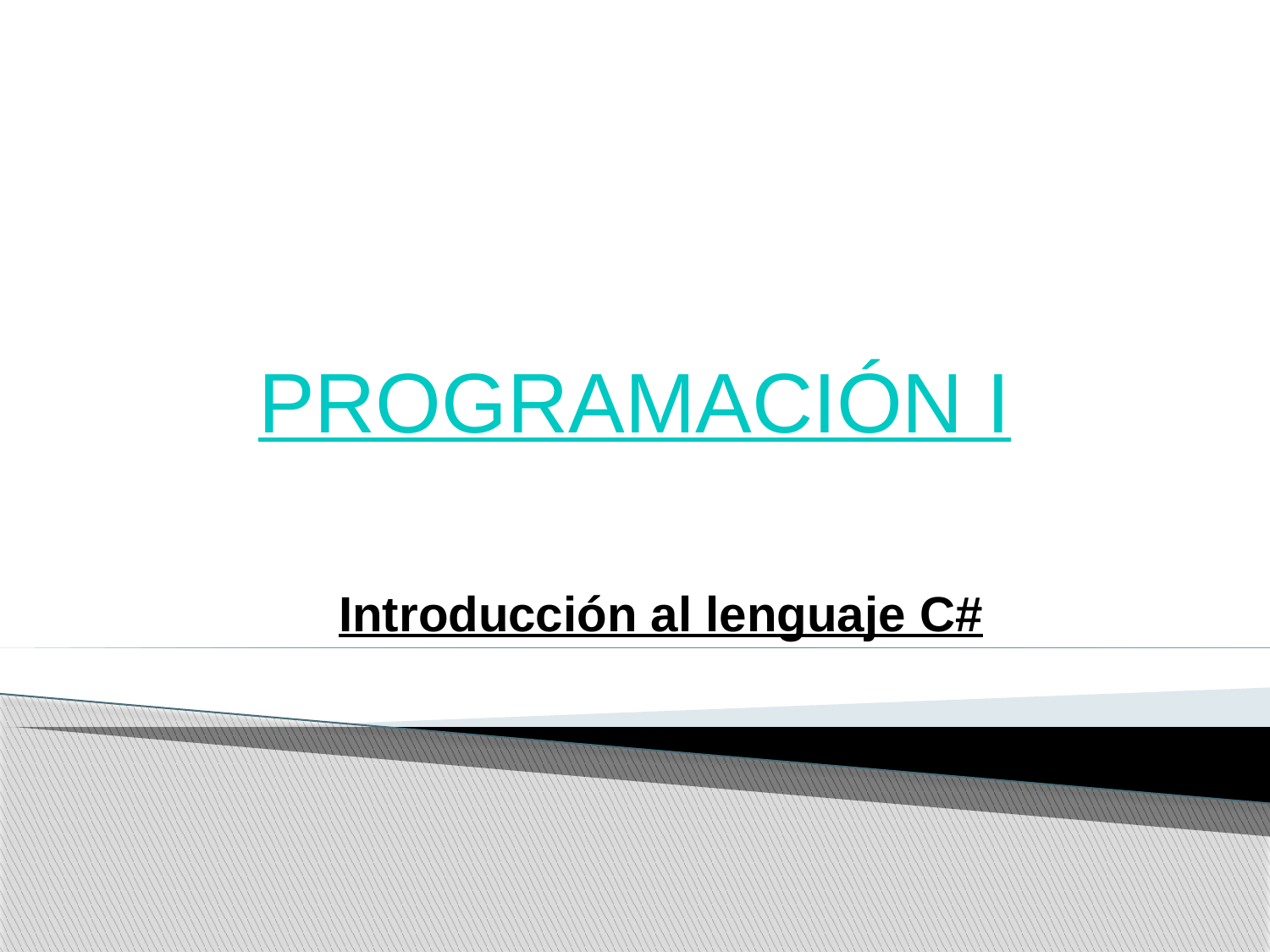

# Programación I
Introducción al lenguaje C#